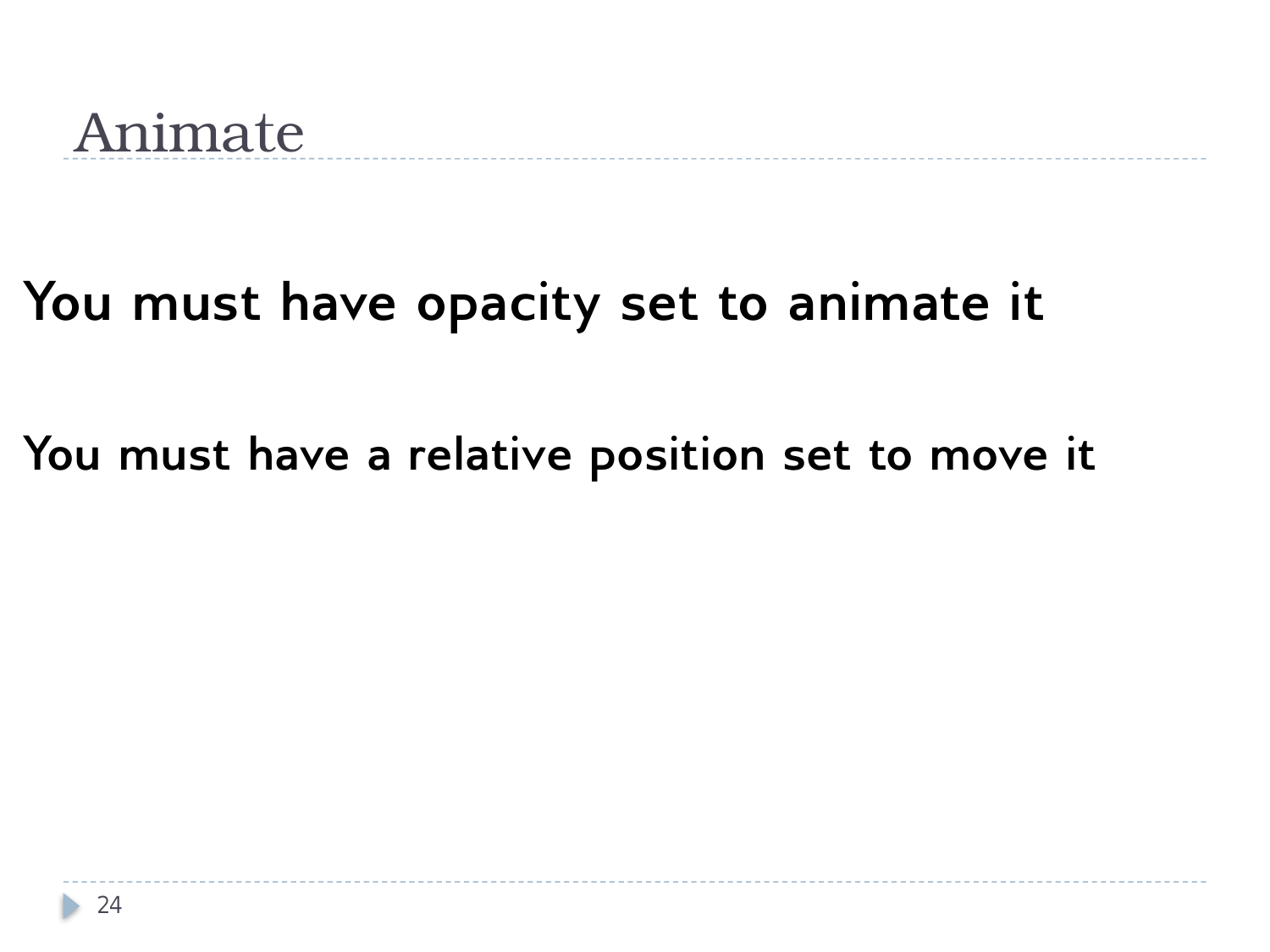

# Animate

You must have opacity set to animate it

You must have a relative position set to move it

24